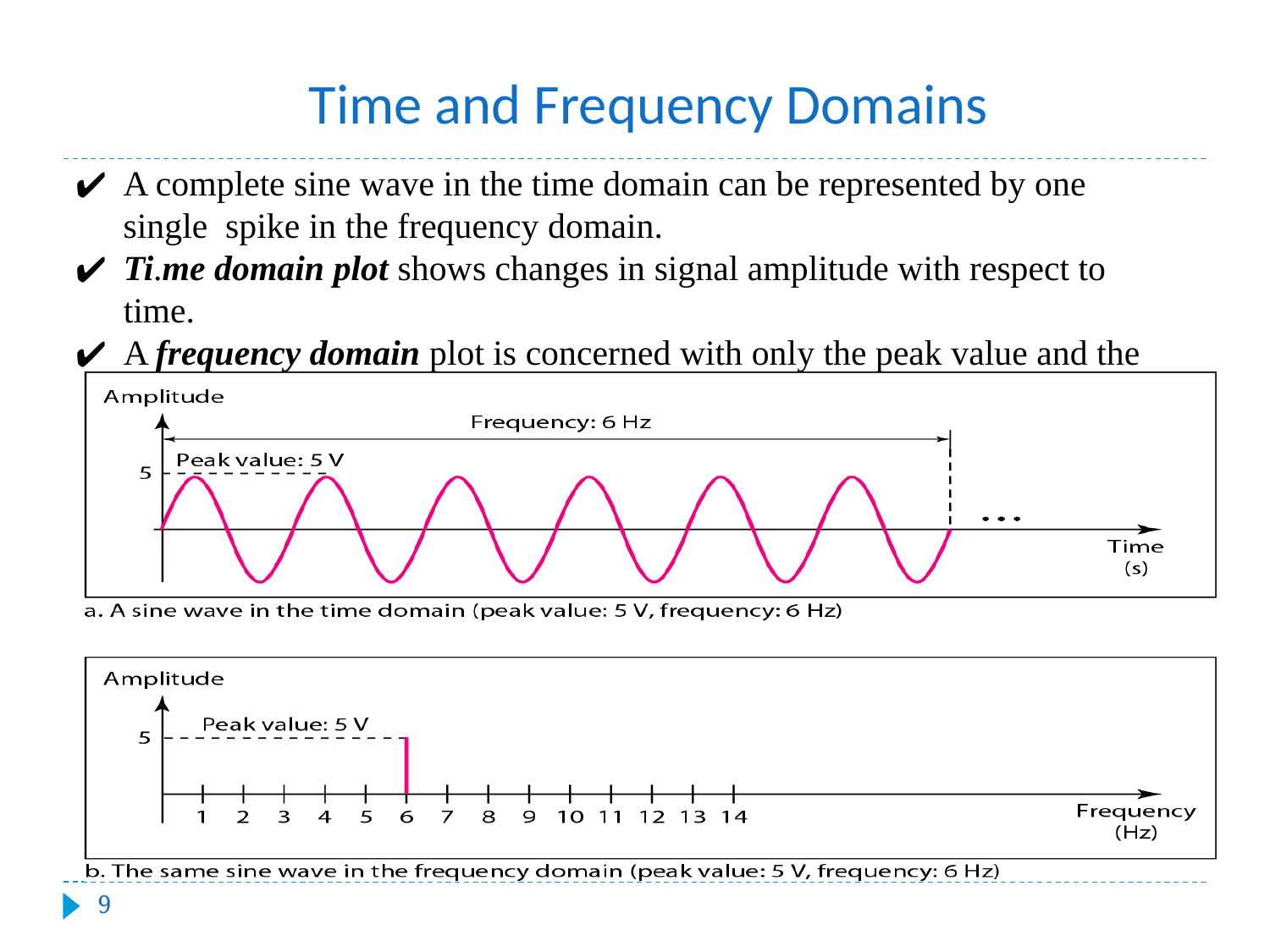

#
Time and Frequency Domains
A complete sine wave in the time domain can be represented by one single  spike in the frequency domain.
Ti.me domain plot shows changes in signal amplitude with respect to time.
A frequency domain plot is concerned with only the peak value and the
frequency.

9